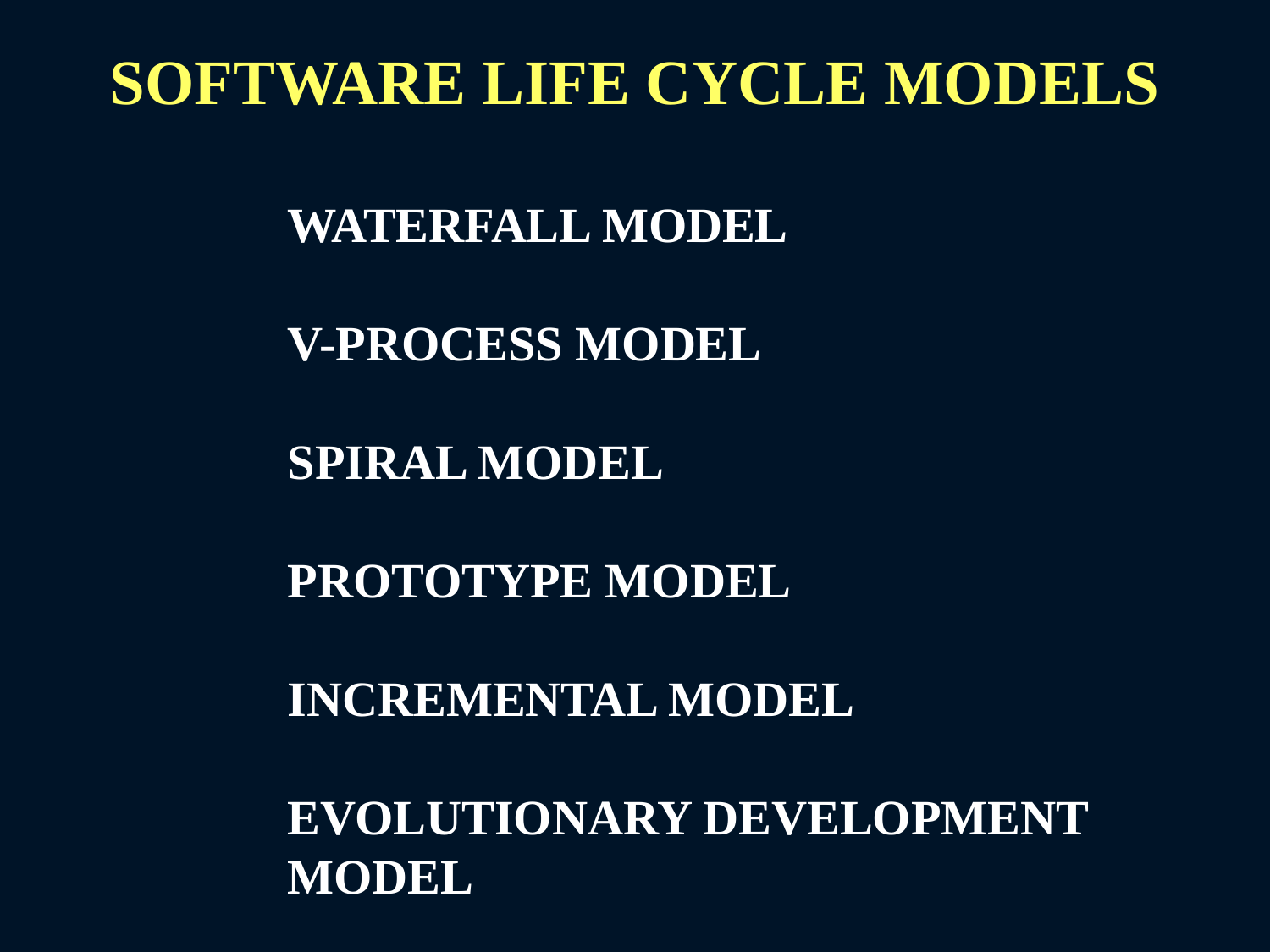

SOFTWARE LIFE CYCLE MODELS

WATERFALL MODEL

V-PROCESS MODEL

SPIRAL MODEL

PROTOTYPE MODEL

INCREMENTAL MODEL

EVOLUTIONARY DEVELOPMENT MODEL